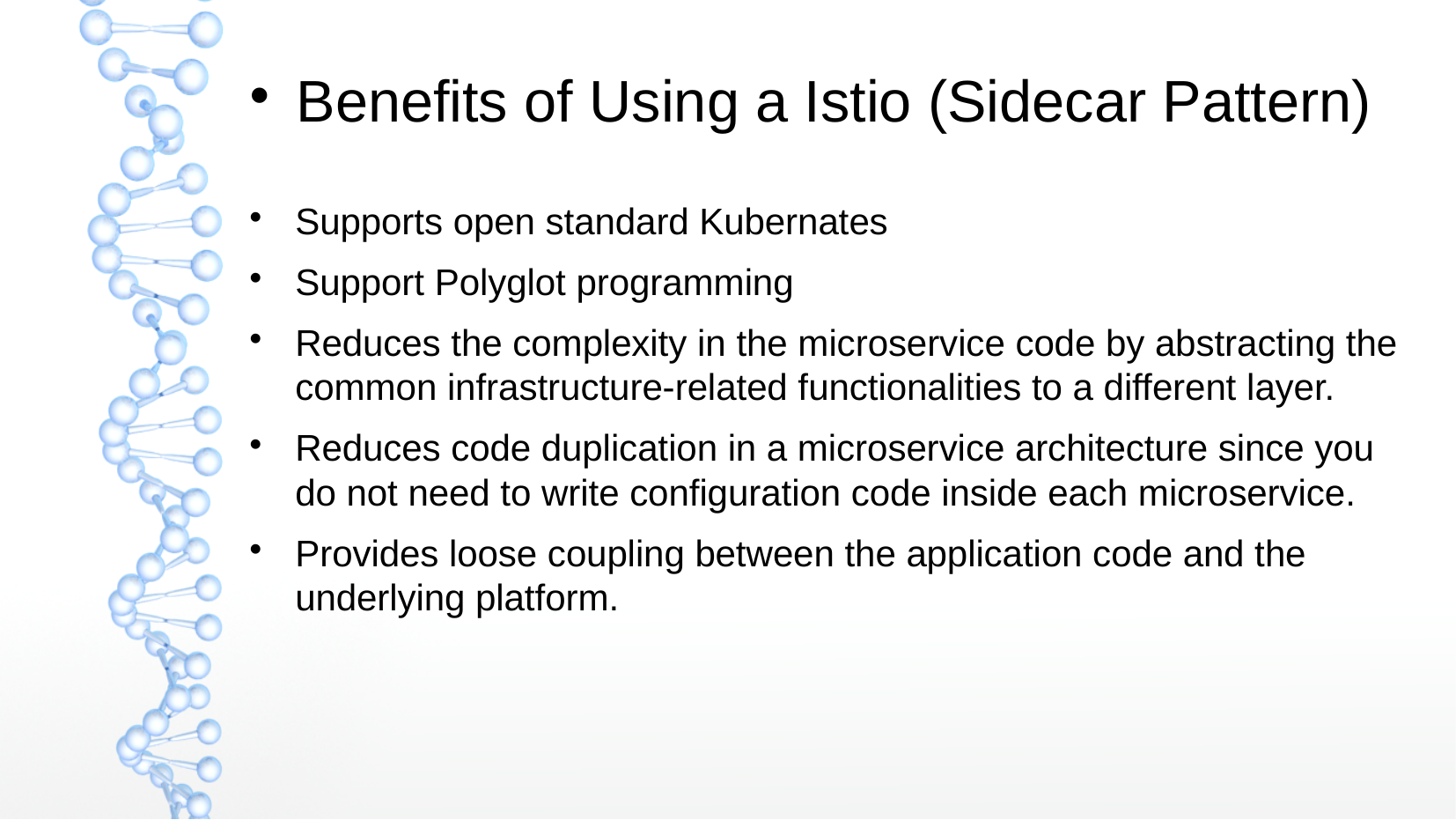

Benefits of Using a Istio (Sidecar Pattern)
Supports open standard Kubernates
Support Polyglot programming
Reduces the complexity in the microservice code by abstracting the common infrastructure-related functionalities to a different layer.
Reduces code duplication in a microservice architecture since you do not need to write configuration code inside each microservice.
Provides loose coupling between the application code and the underlying platform.